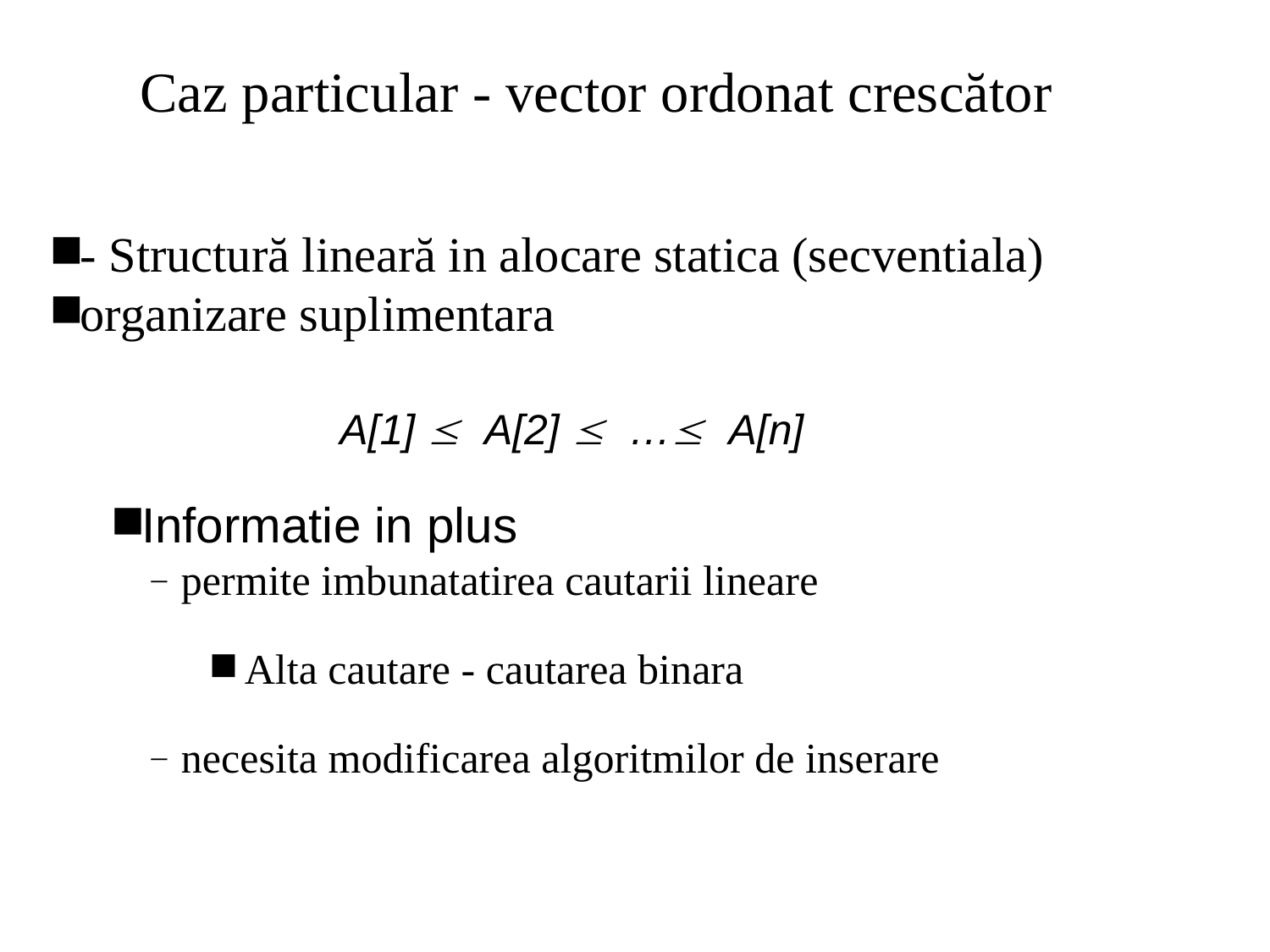

Caz particular - vector ordonat crescător
- Structură lineară in alocare statica (secventiala)
organizare suplimentara
A[1] ≤  A[2] ≤  …≤  A[n]
Informatie in plus
permite imbunatatirea cautarii lineare

Alta cautare - cautarea binara

necesita modificarea algoritmilor de inserare